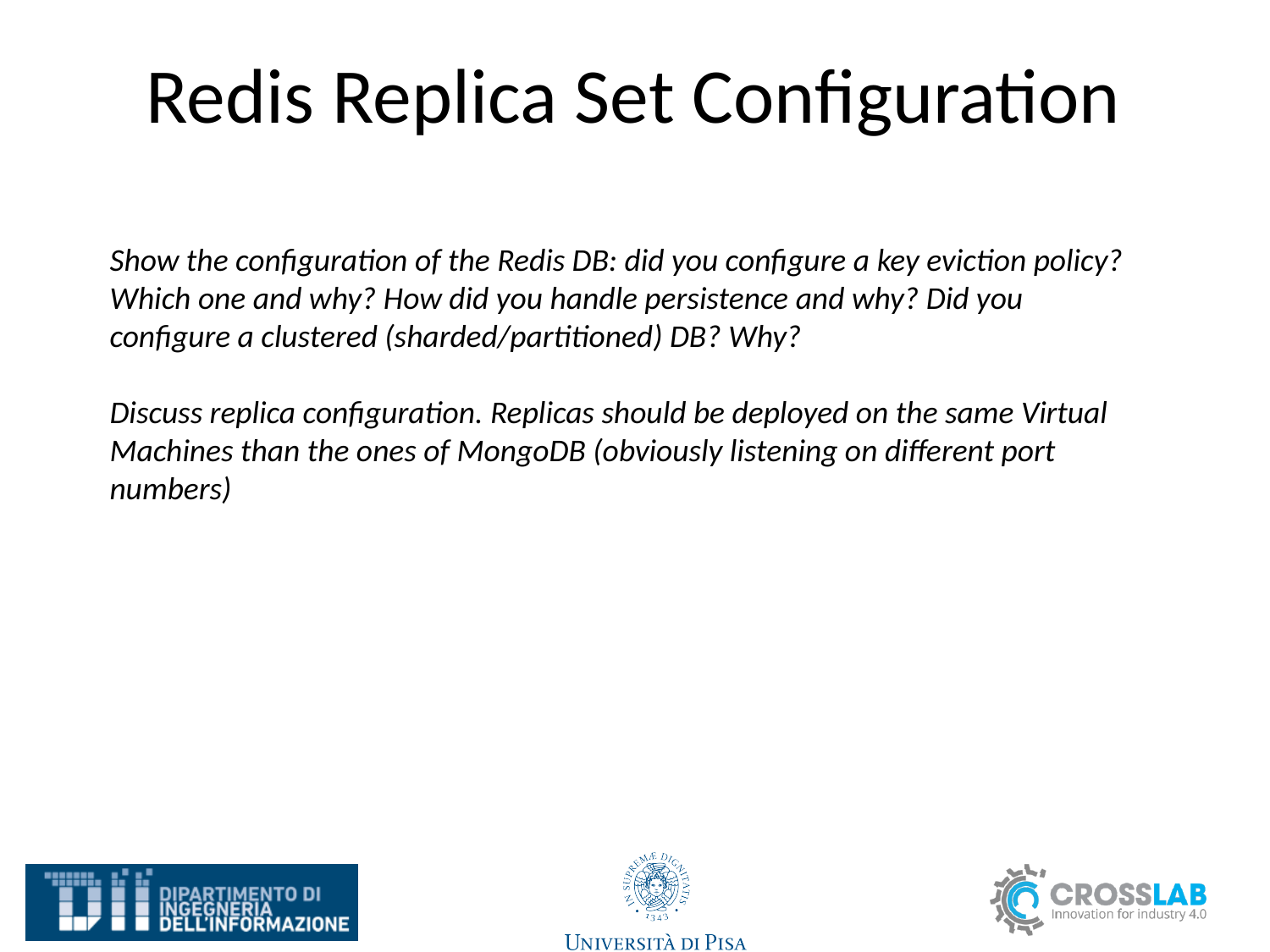

# Redis Replica Set Configuration
Show the configuration of the Redis DB: did you configure a key eviction policy? Which one and why? How did you handle persistence and why? Did you configure a clustered (sharded/partitioned) DB? Why?

Discuss replica configuration. Replicas should be deployed on the same Virtual Machines than the ones of MongoDB (obviously listening on different port numbers)